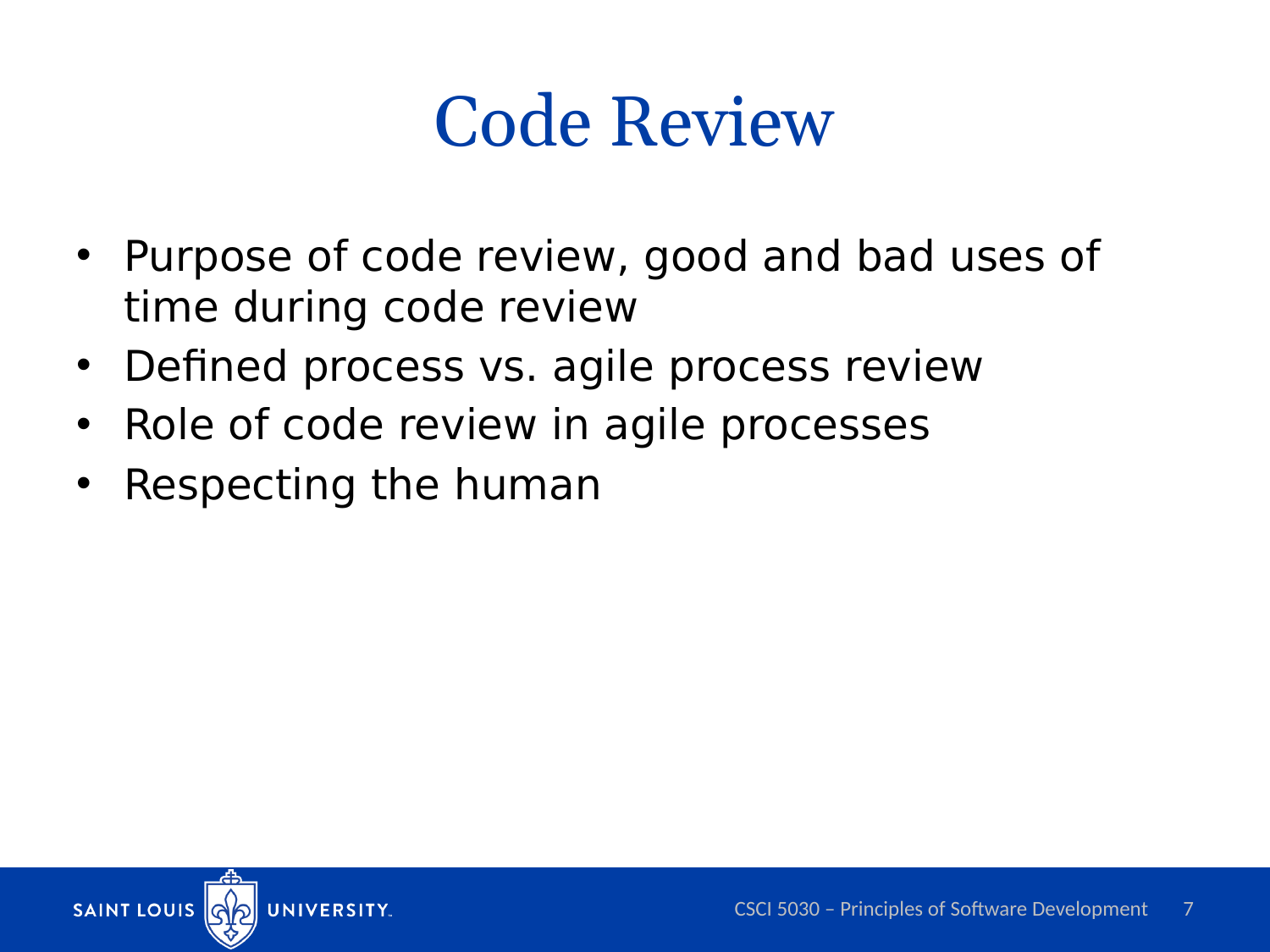

# Code Review
Purpose of code review, good and bad uses of time during code review
Defined process vs. agile process review
Role of code review in agile processes
Respecting the human
CSCI 5030 – Principles of Software Development
7